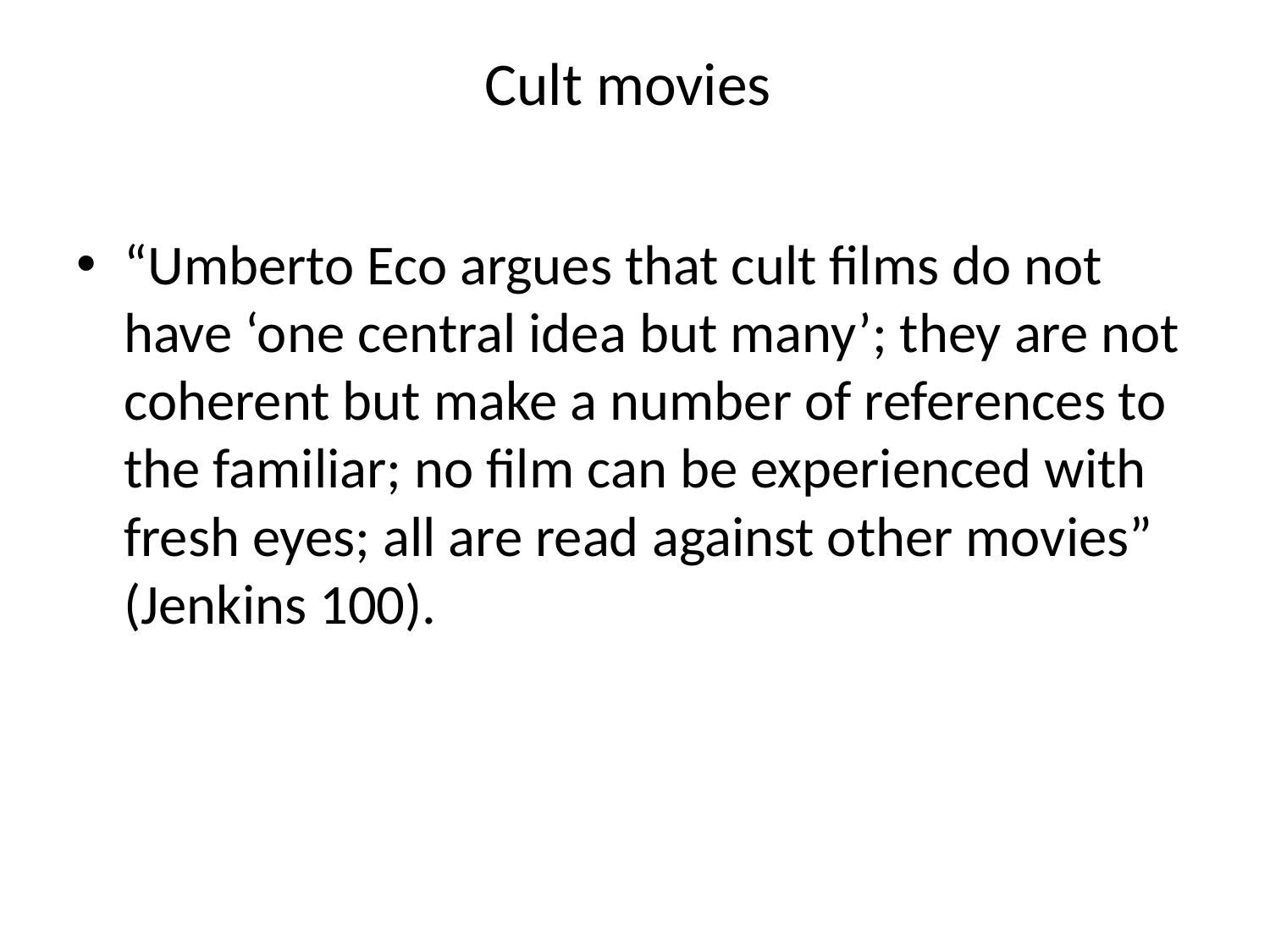

# Cult movies
“Umberto Eco argues that cult films do not have ‘one central idea but many’; they are not coherent but make a number of references to the familiar; no film can be experienced with fresh eyes; all are read against other movies” (Jenkins 100).